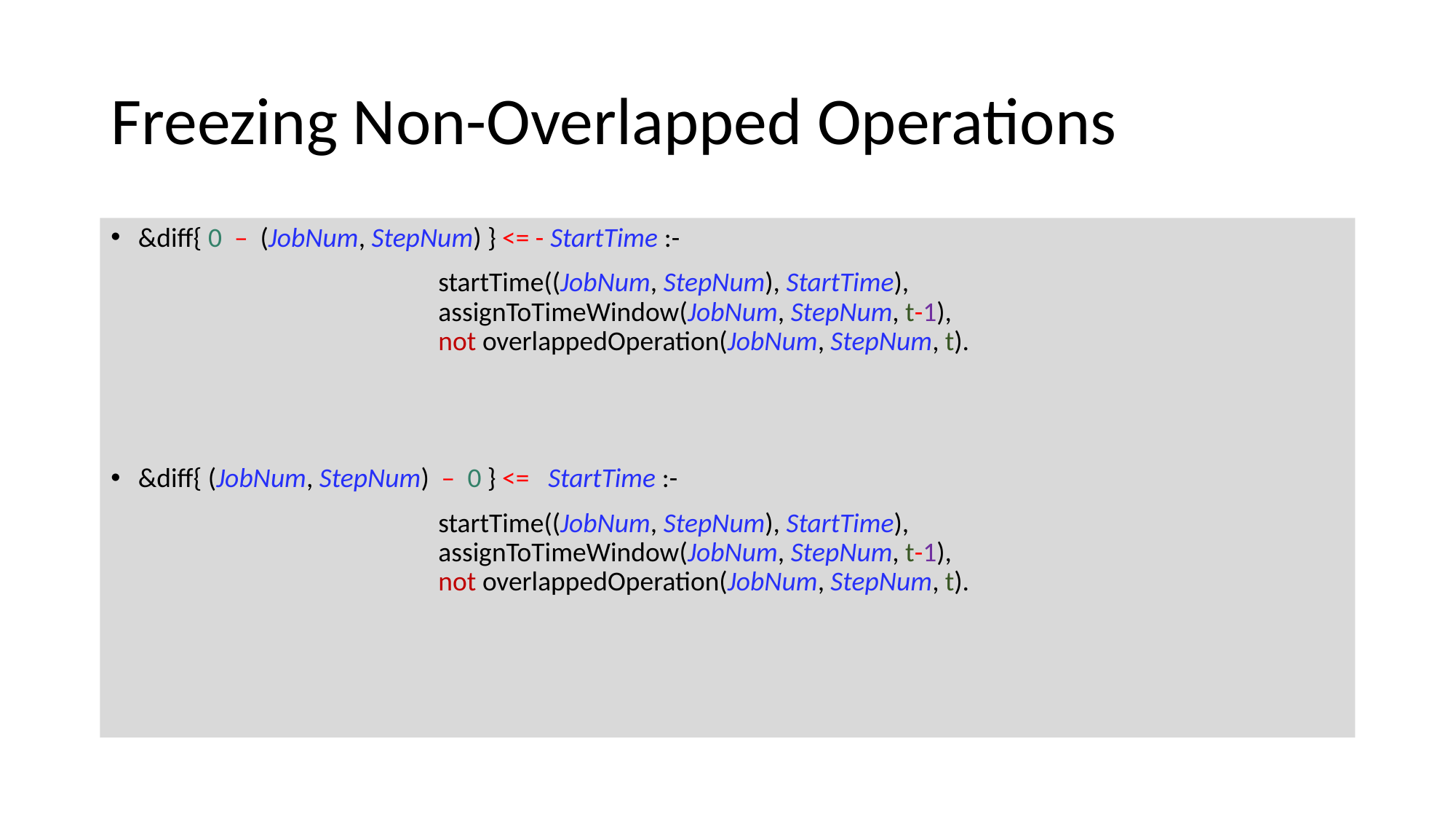

# Freezing Non-Overlapped Operations
&diff{ 0  –  (JobNum, StepNum) } <= - StartTime :-
			startTime((JobNum, StepNum), StartTime), 							assignToTimeWindow(JobNum, StepNum, t-1), 							not overlappedOperation(JobNum, StepNum, t).

&diff{ (JobNum, StepNum)  –  0 } <=   StartTime :-
			startTime((JobNum, StepNum), StartTime), 							assignToTimeWindow(JobNum, StepNum, t-1), 							not overlappedOperation(JobNum, StepNum, t).